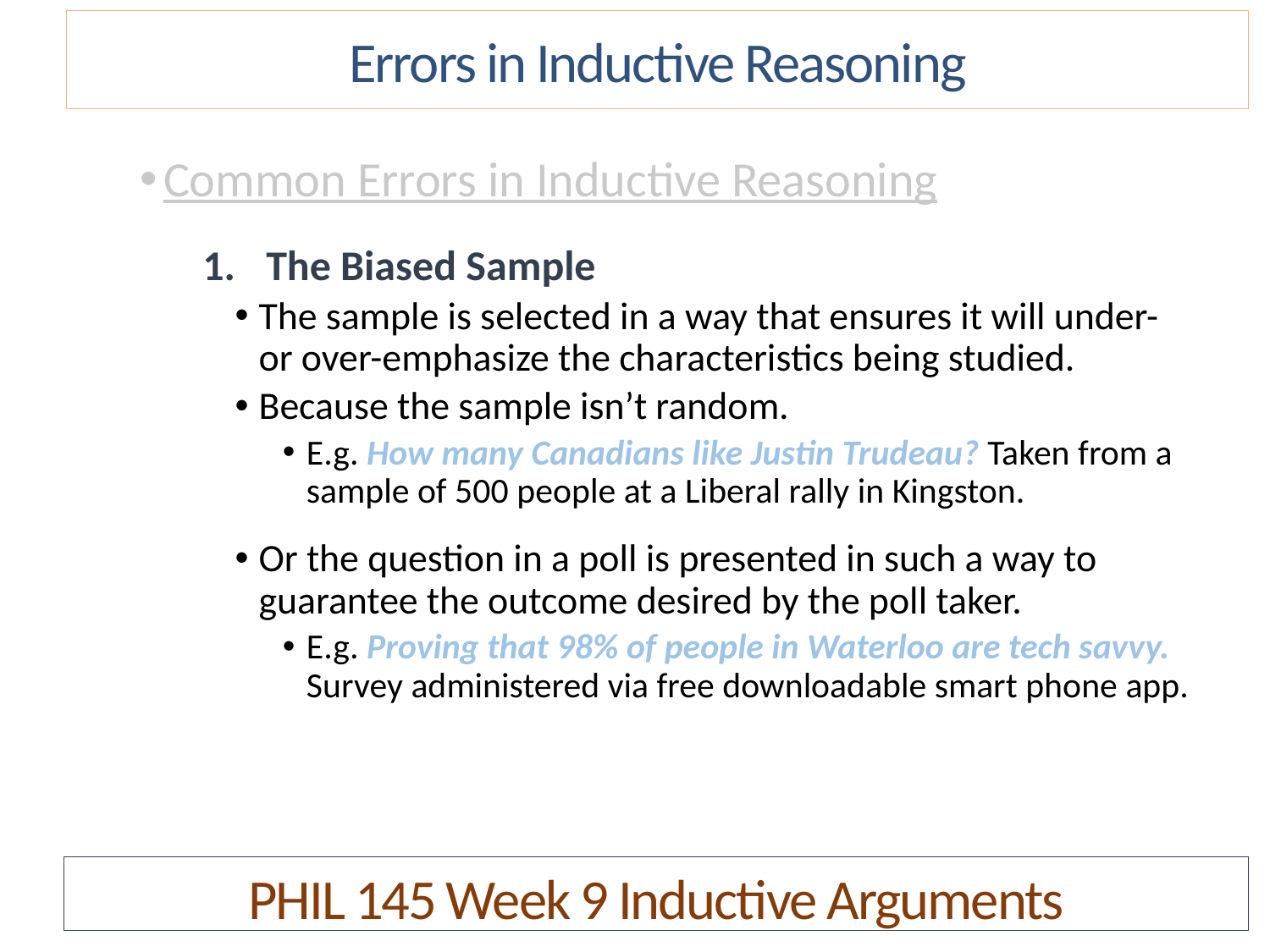

Errors in Inductive Reasoning
Common Errors in Inductive Reasoning

The Biased Sample
The sample is selected in a way that ensures it will under- or over-emphasize the characteristics being studied.
Because the sample isn’t random.
E.g. How many Canadians like Justin Trudeau? Taken from a sample of 500 people at a Liberal rally in Kingston.
Or the question in a poll is presented in such a way to guarantee the outcome desired by the poll taker.
E.g. Proving that 98% of people in Waterloo are tech savvy. Survey administered via free downloadable smart phone app.
PHIL 145 Week 9 Inductive Arguments